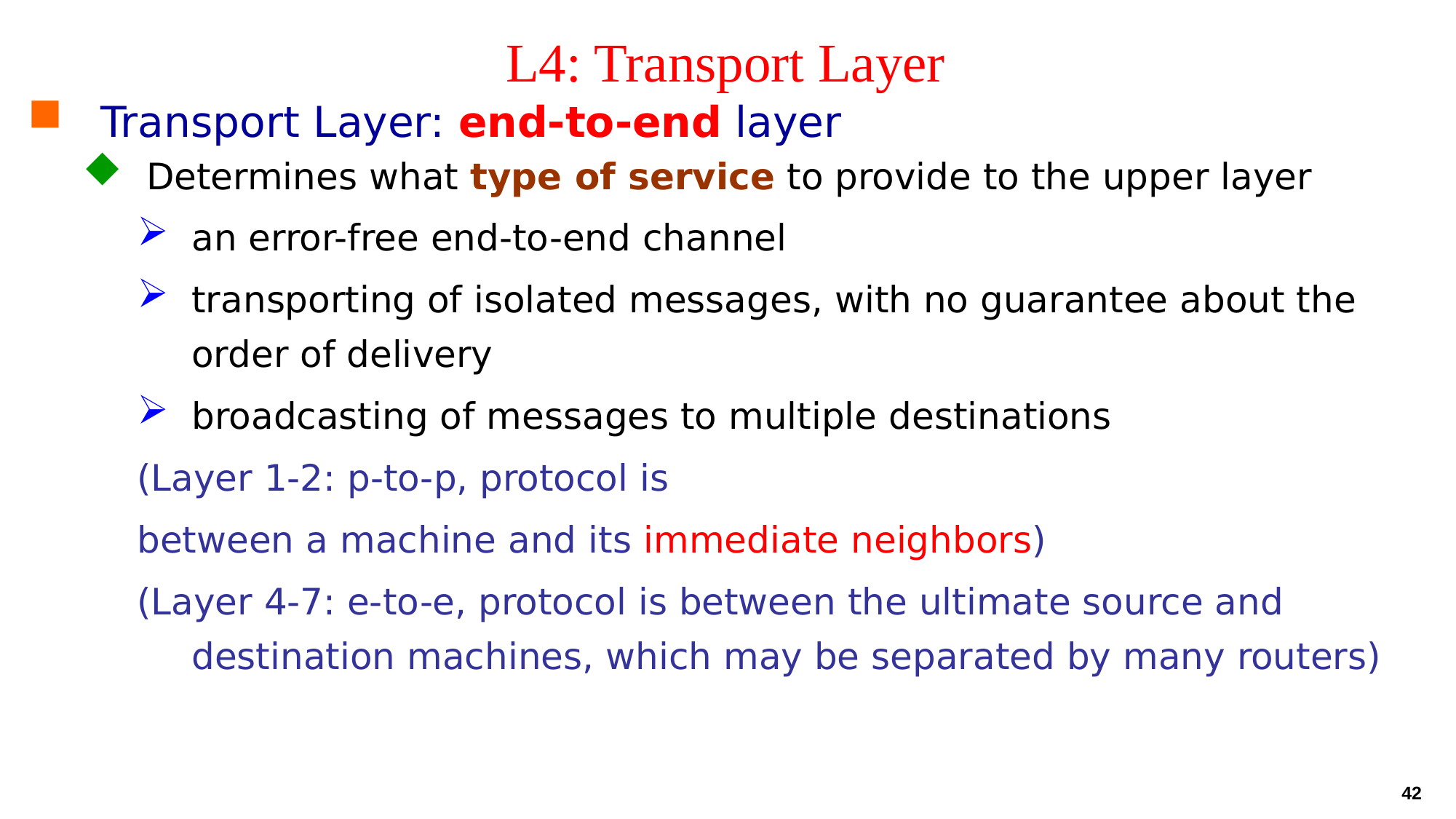

# L4: Transport Layer
Transport Layer: end-to-end layer
Determines what type of service to provide to the upper layer
an error-free end-to-end channel
transporting of isolated messages, with no guarantee about the order of delivery
broadcasting of messages to multiple destinations
(Layer 1-2: p-to-p, protocol is
between a machine and its immediate neighbors)
(Layer 4-7: e-to-e, protocol is between the ultimate source and destination machines, which may be separated by many routers)